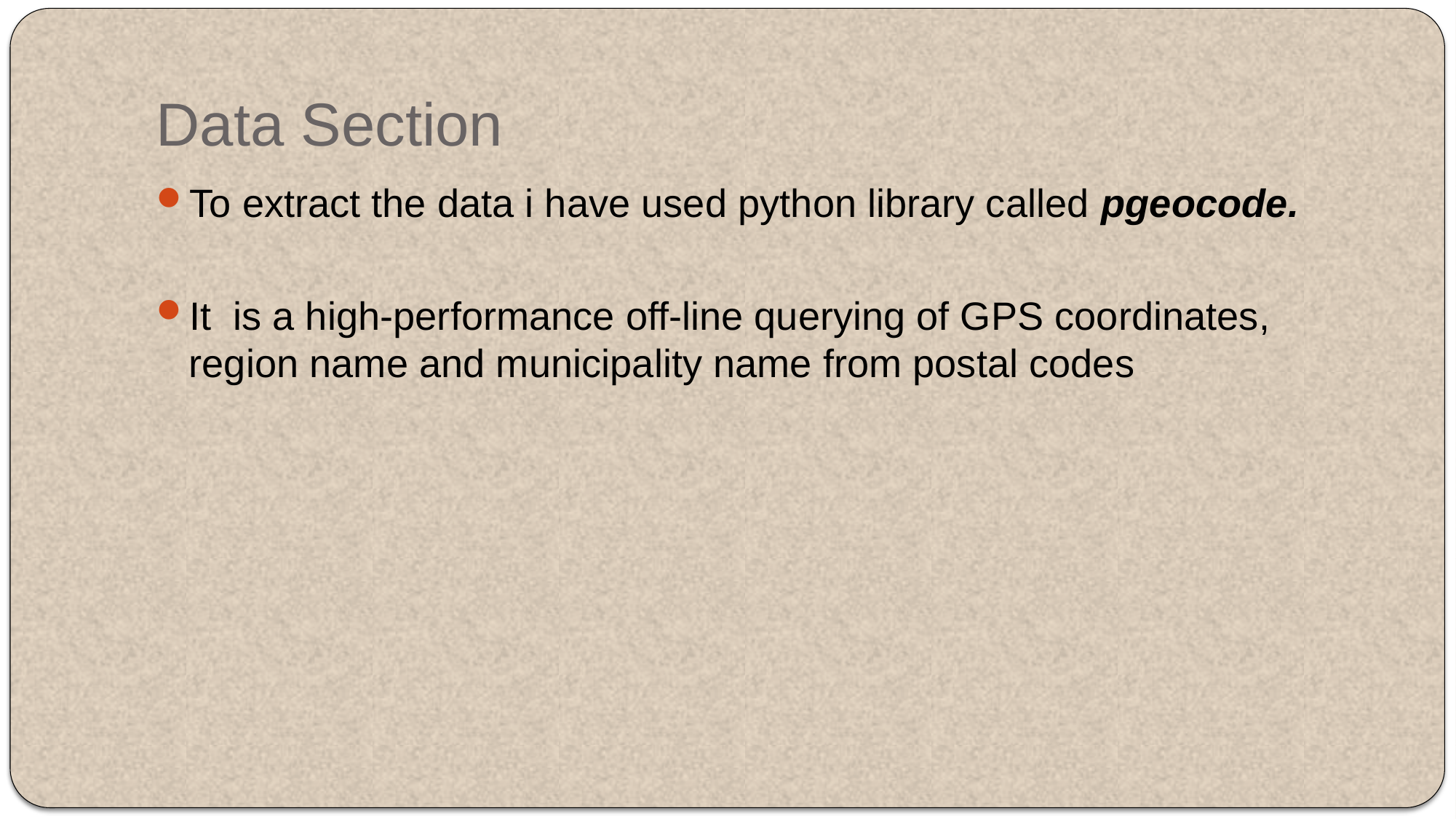

# Data Section
To extract the data i have used python library called pgeocode.

It  is a high-performance off-line querying of GPS coordinates, region name and municipality name from postal codes